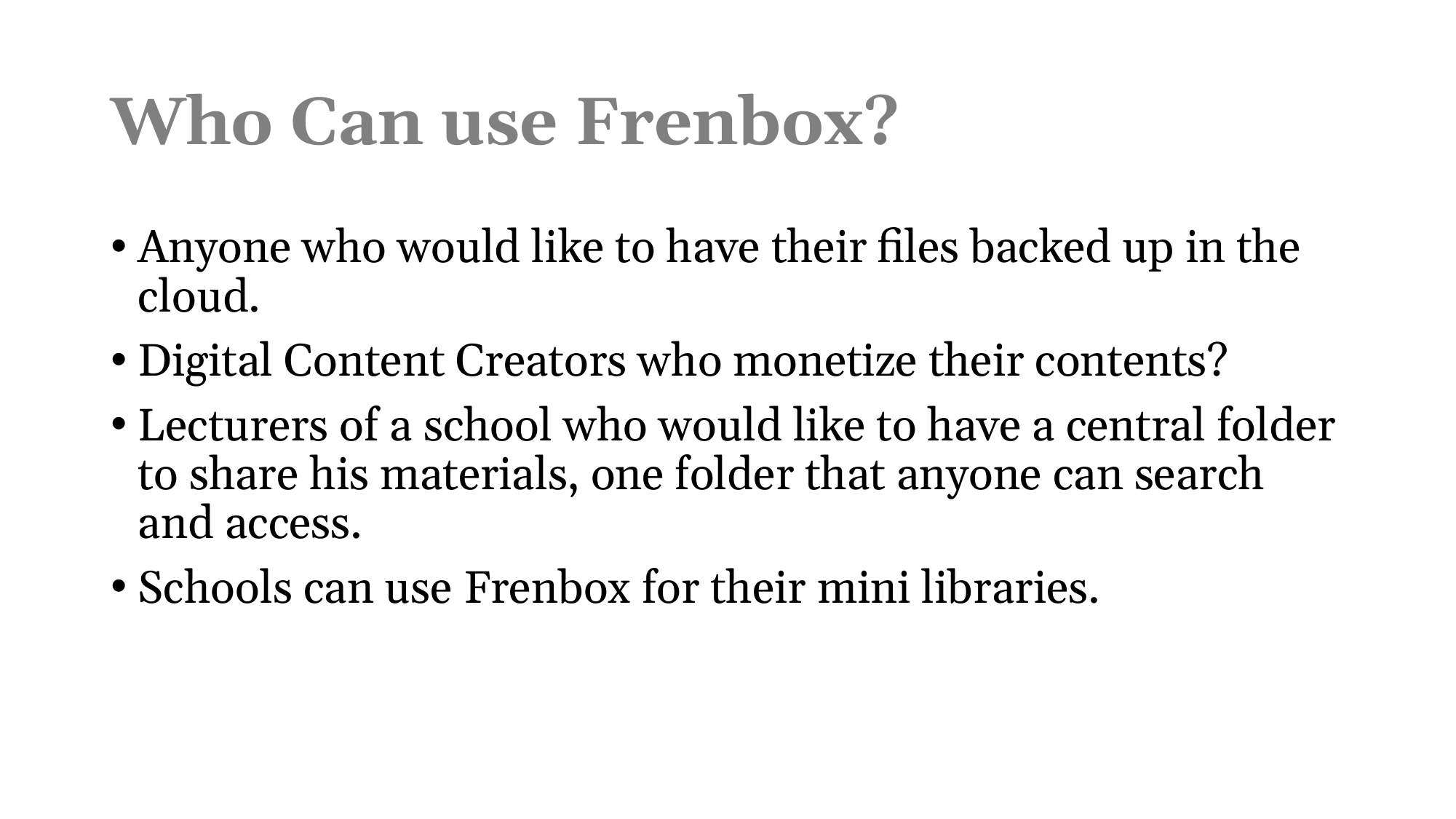

# Who Can use Frenbox?
Anyone who would like to have their files backed up in the cloud.
Digital Content Creators who monetize their contents?
Lecturers of a school who would like to have a central folder to share his materials, one folder that anyone can search and access.
Schools can use Frenbox for their mini libraries.